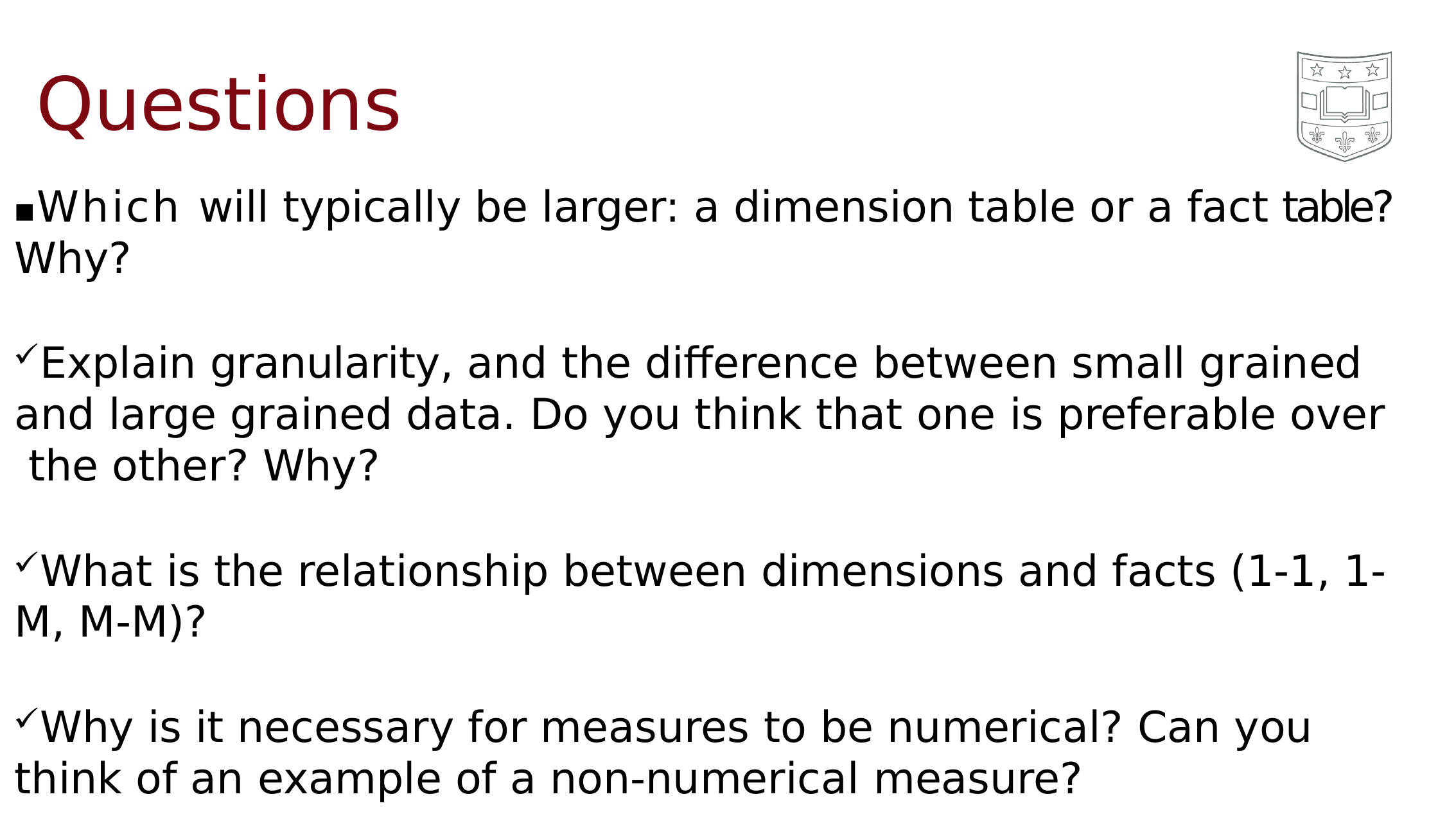

# Questions
◼Which will typically be larger: a dimension table or a fact table?  Why?

Explain granularity, and the difference between small grained  and large grained data. Do you think that one is preferable over  the other? Why?

What is the relationship between dimensions and facts (1-1, 1-  M, M-M)?

Why is it necessary for measures to be numerical? Can you  think of an example of a non-numerical measure?